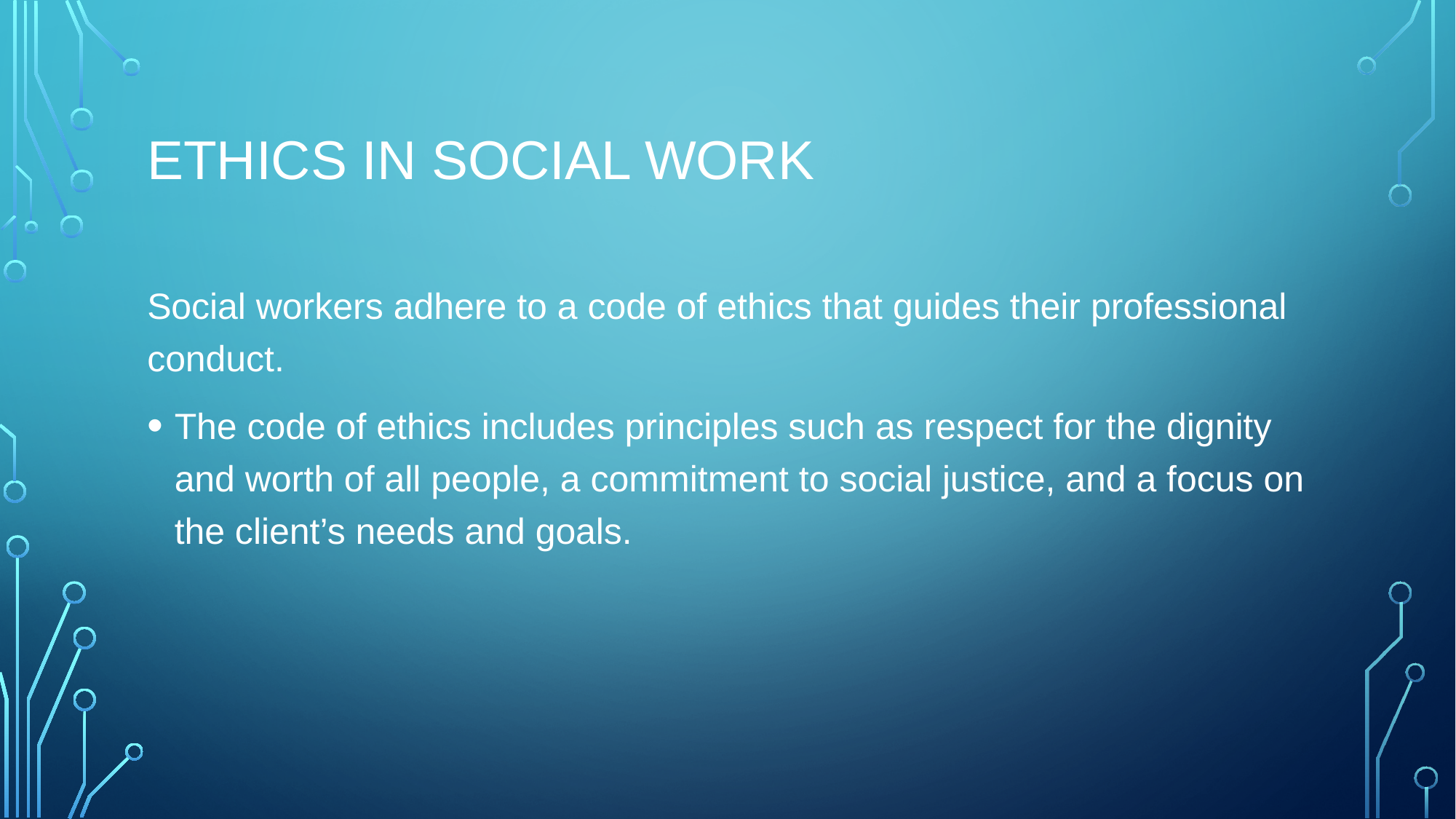

# Ethics in Social Work
Social workers adhere to a code of ethics that guides their professional conduct.
The code of ethics includes principles such as respect for the dignity and worth of all people, a commitment to social justice, and a focus on the client’s needs and goals.